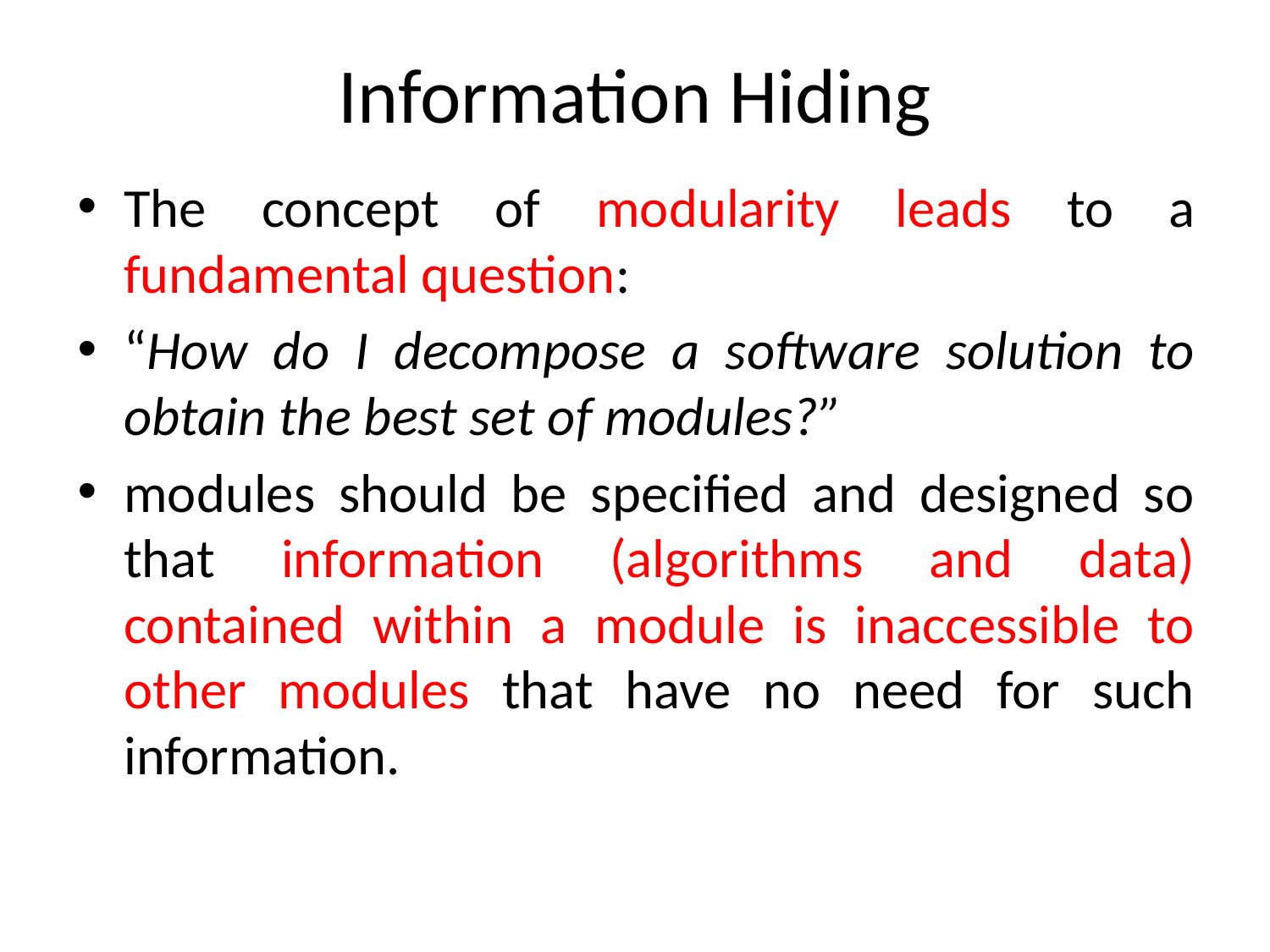

# Information Hiding
The concept of modularity leads to a fundamental question:
“How do I decompose a software solution to obtain the best set of modules?”
modules should be specified and designed so that information (algorithms and data) contained within a module is inaccessible to other modules that have no need for such information.